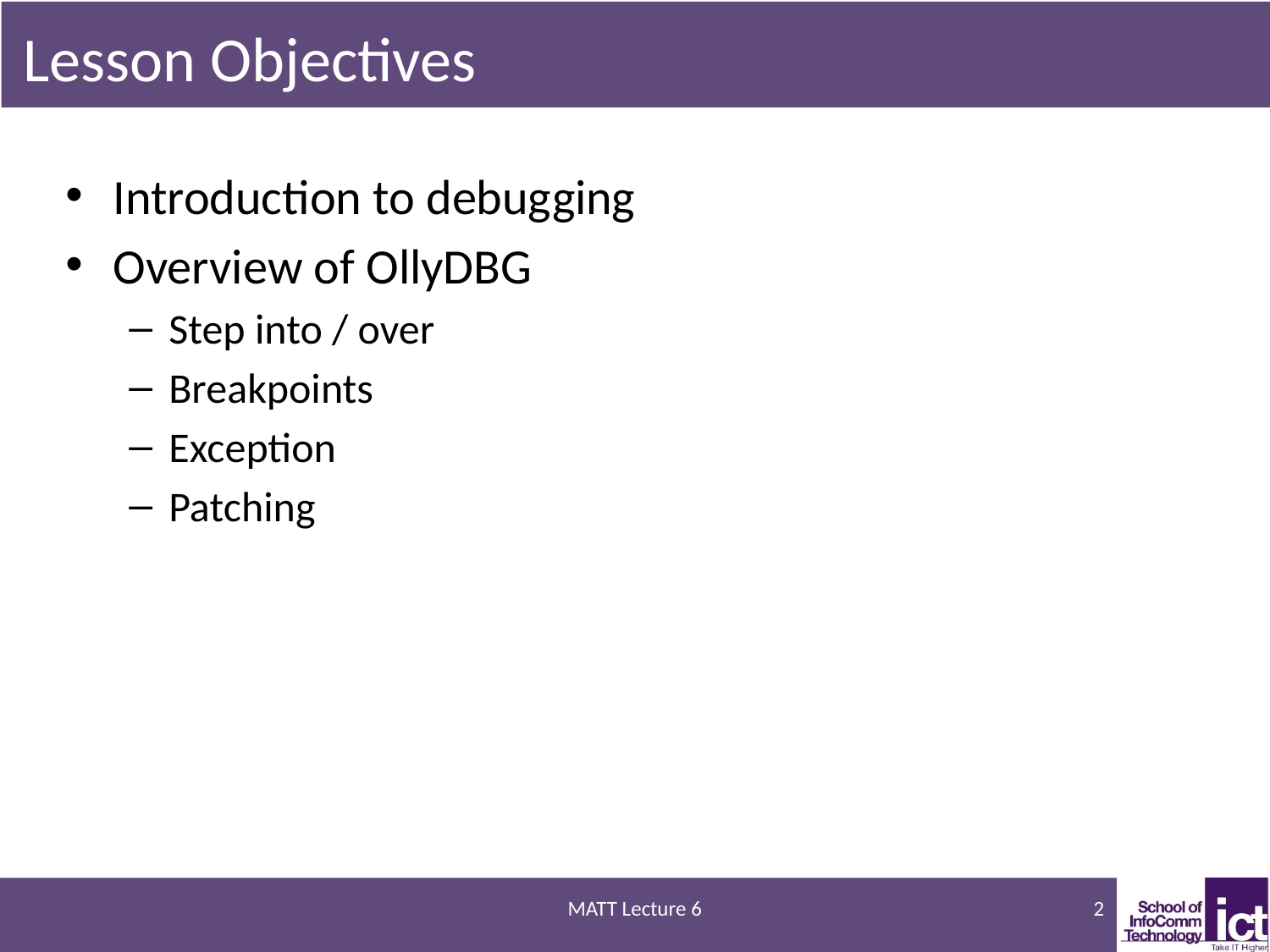

# Lesson Objectives
Introduction to debugging
Overview of OllyDBG
Step into / over
Breakpoints
Exception
Patching
MATT Lecture 6
2